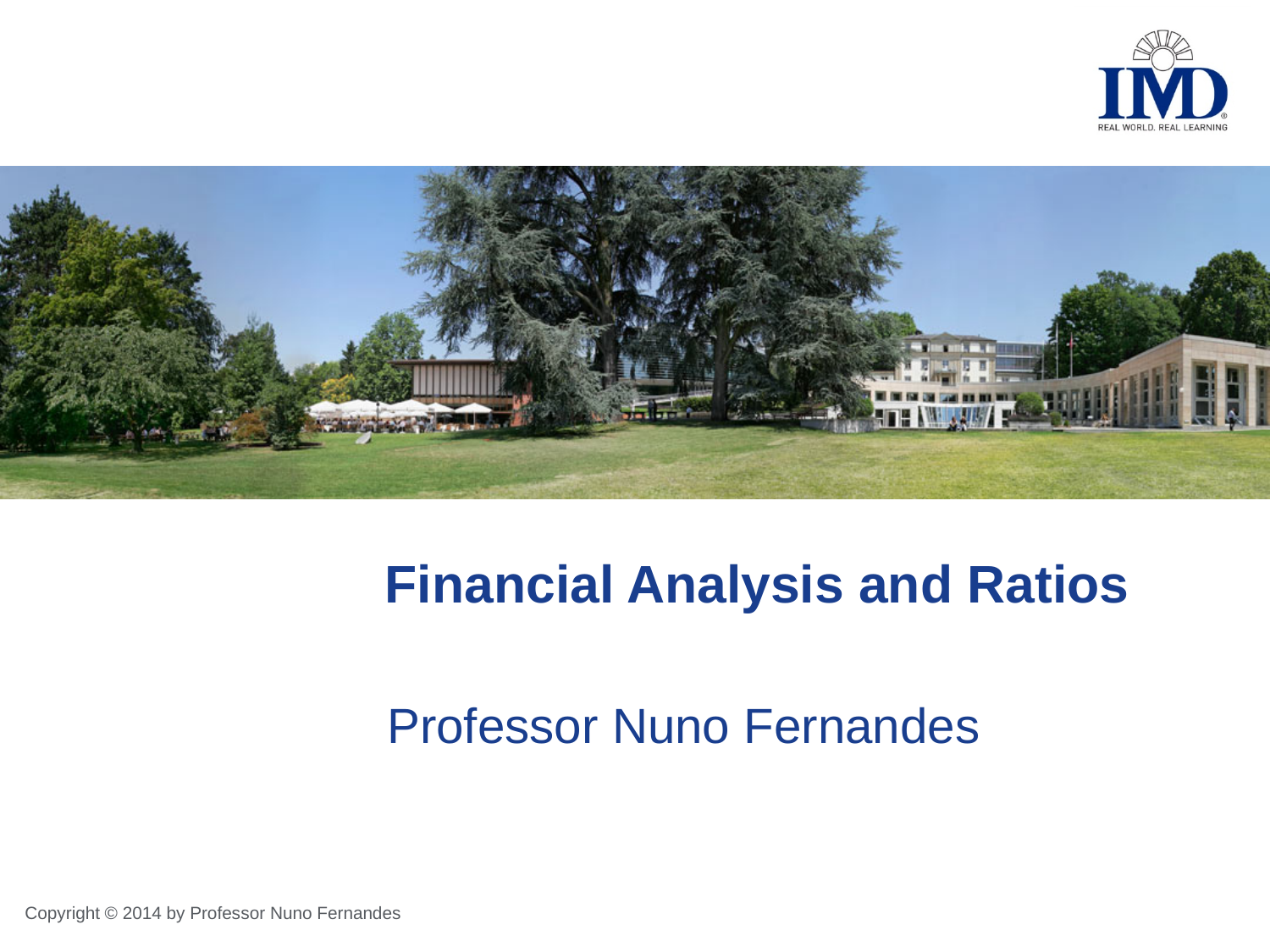

# Financial Analysis and Ratios
Professor Nuno Fernandes